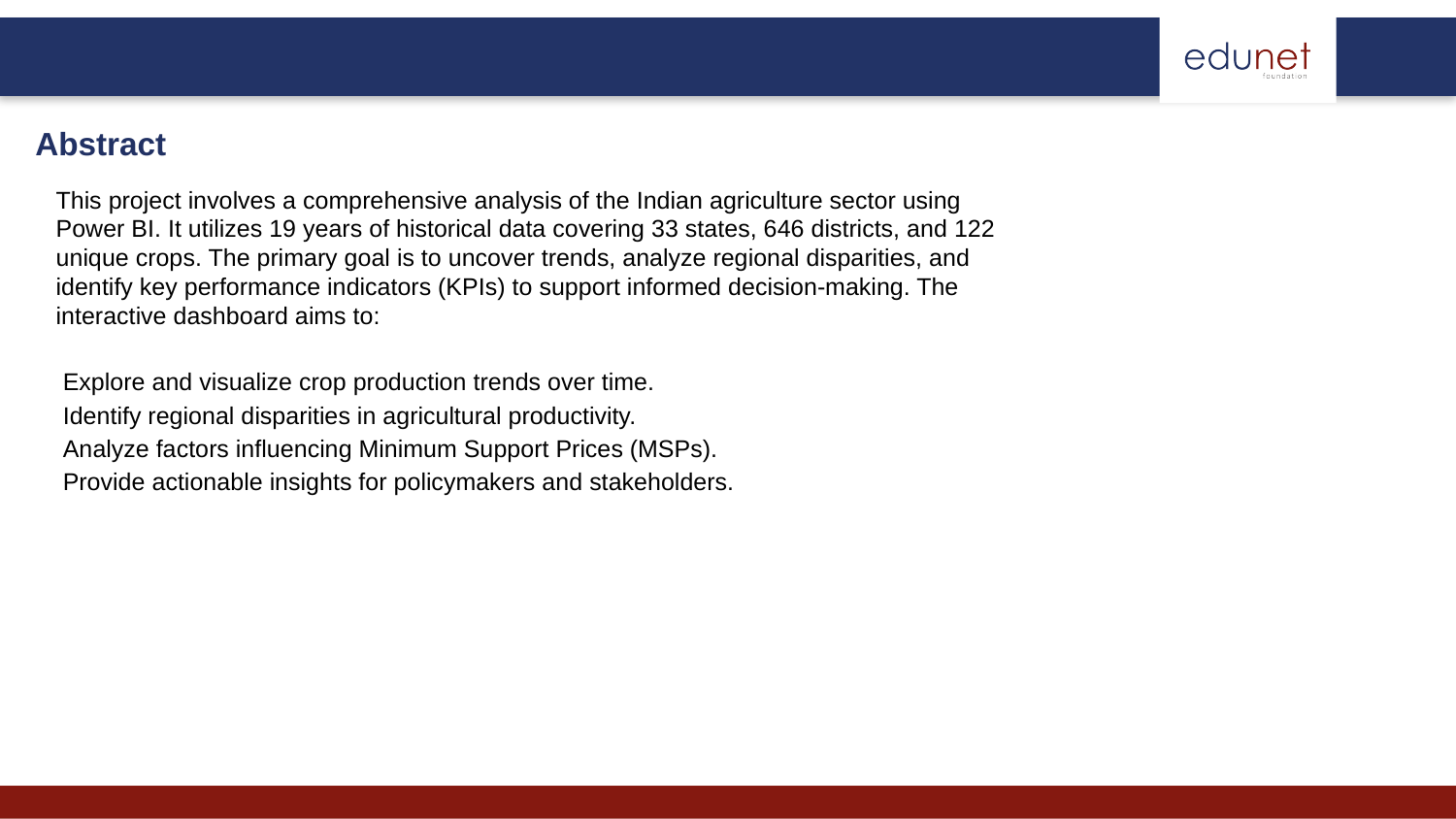

Abstract
This project involves a comprehensive analysis of the Indian agriculture sector using Power BI. It utilizes 19 years of historical data covering 33 states, 646 districts, and 122 unique crops. The primary goal is to uncover trends, analyze regional disparities, and identify key performance indicators (KPIs) to support informed decision-making. The interactive dashboard aims to:

 Explore and visualize crop production trends over time.
 Identify regional disparities in agricultural productivity.
 Analyze factors influencing Minimum Support Prices (MSPs).
 Provide actionable insights for policymakers and stakeholders.